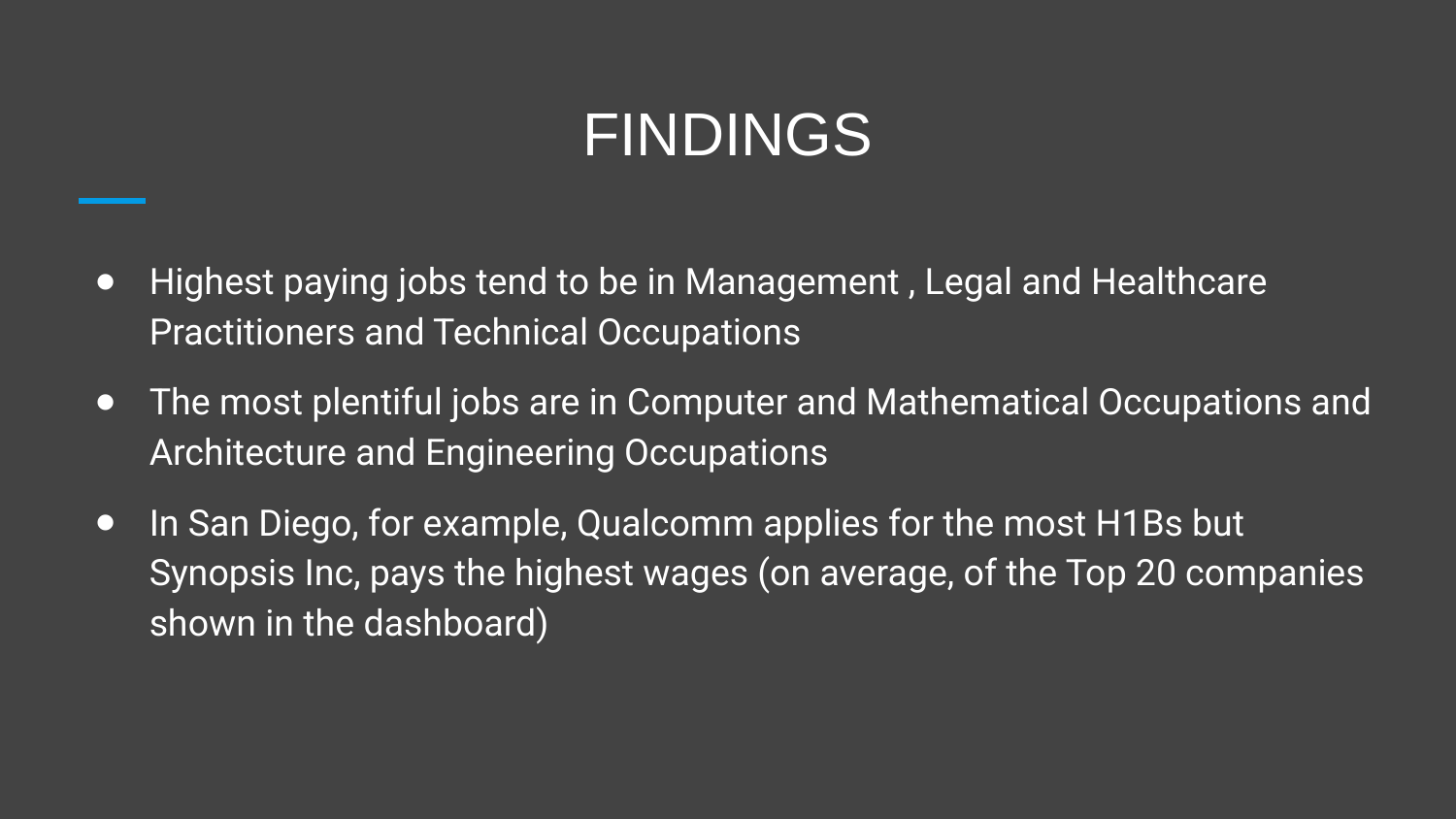

# FINDINGS
Highest paying jobs tend to be in Management , Legal and Healthcare Practitioners and Technical Occupations
The most plentiful jobs are in Computer and Mathematical Occupations and Architecture and Engineering Occupations
In San Diego, for example, Qualcomm applies for the most H1Bs but Synopsis Inc, pays the highest wages (on average, of the Top 20 companies shown in the dashboard)